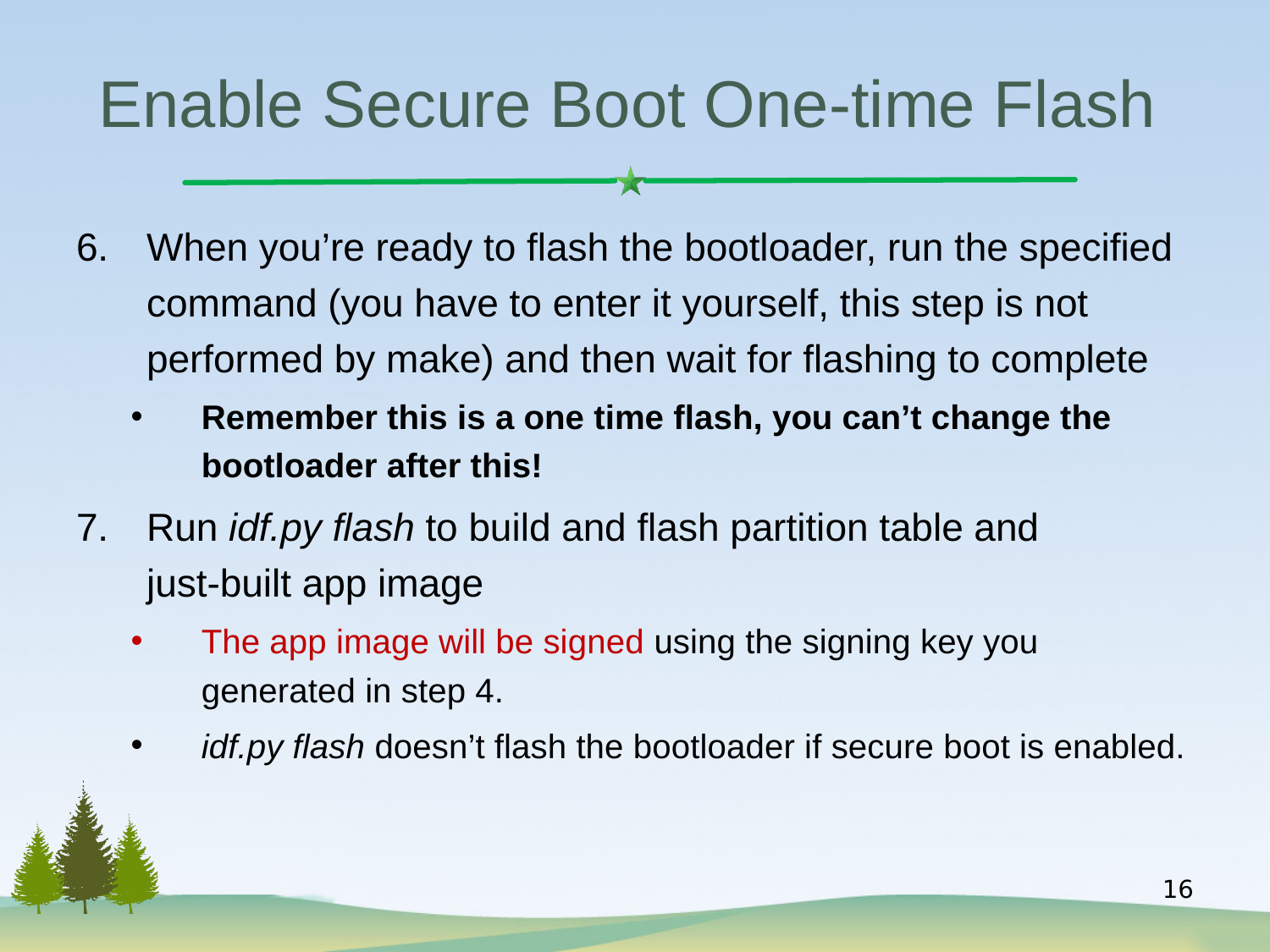

# Enable Secure Boot One-time Flash
When you’re ready to flash the bootloader, run the specified command (you have to enter it yourself, this step is not performed by make) and then wait for flashing to complete
Remember this is a one time flash, you can’t change the bootloader after this!
Run idf.py flash to build and flash partition table and
just-built app image
The app image will be signed using the signing key you generated in step 4.
idf.py flash doesn’t flash the bootloader if secure boot is enabled.

16